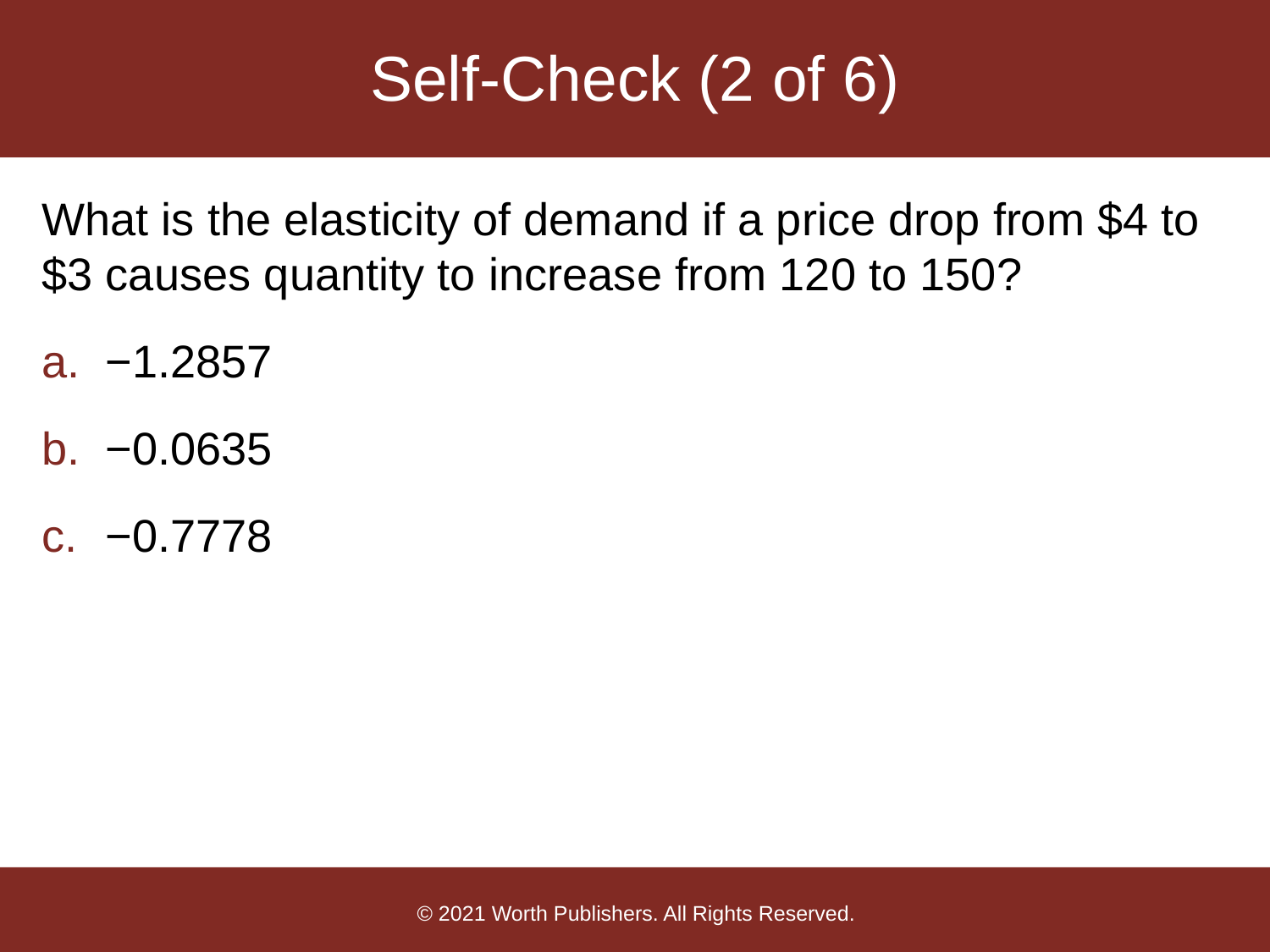

# Self-Check (2 of 6)
What is the elasticity of demand if a price drop from $4 to $3 causes quantity to increase from 120 to 150?
−1.2857
−0.0635
−0.7778